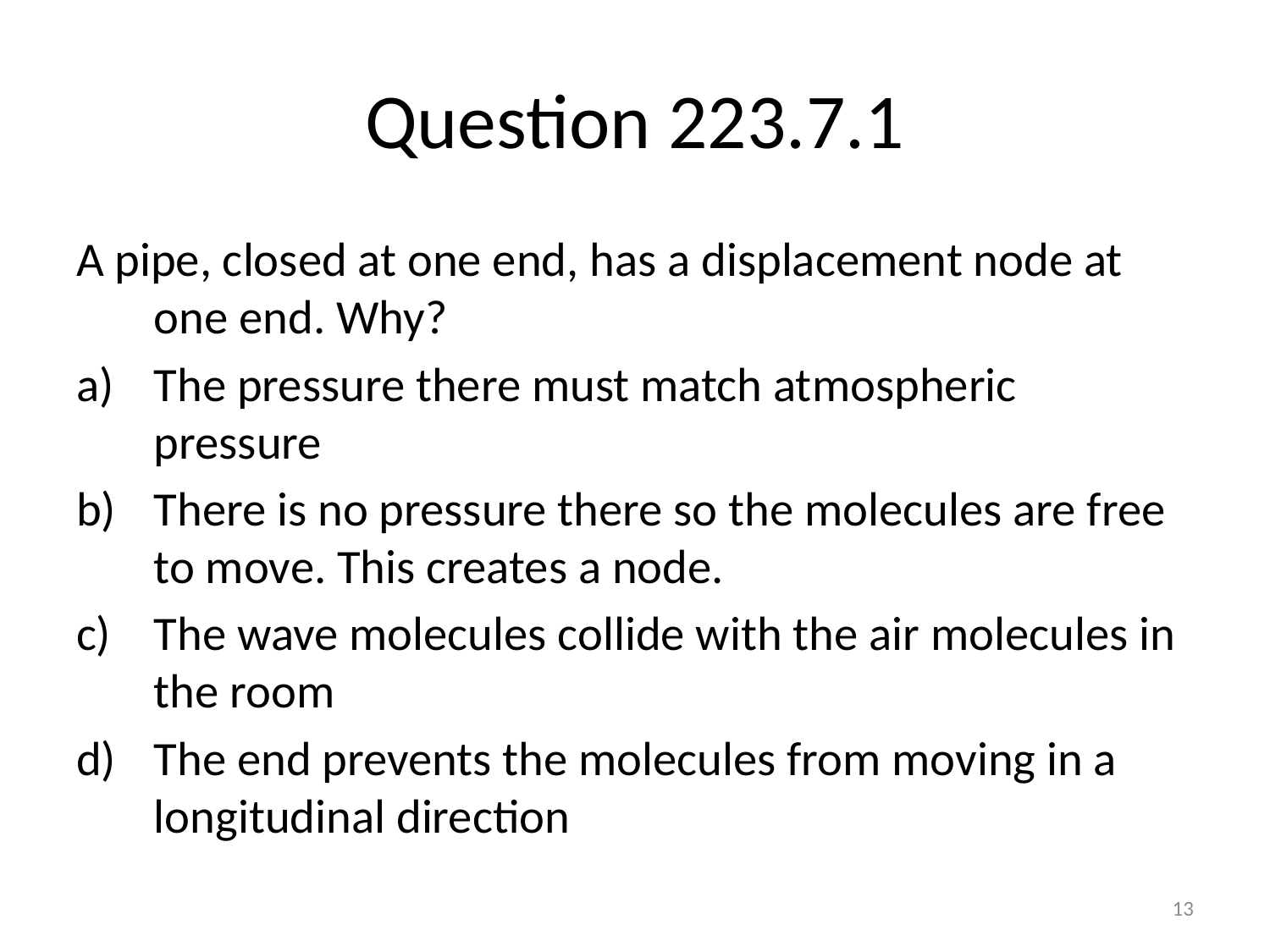

# Question 223.7.1
A pipe, closed at one end, has a displacement node at one end. Why?
The pressure there must match atmospheric pressure
There is no pressure there so the molecules are free to move. This creates a node.
The wave molecules collide with the air molecules in the room
The end prevents the molecules from moving in a longitudinal direction
13